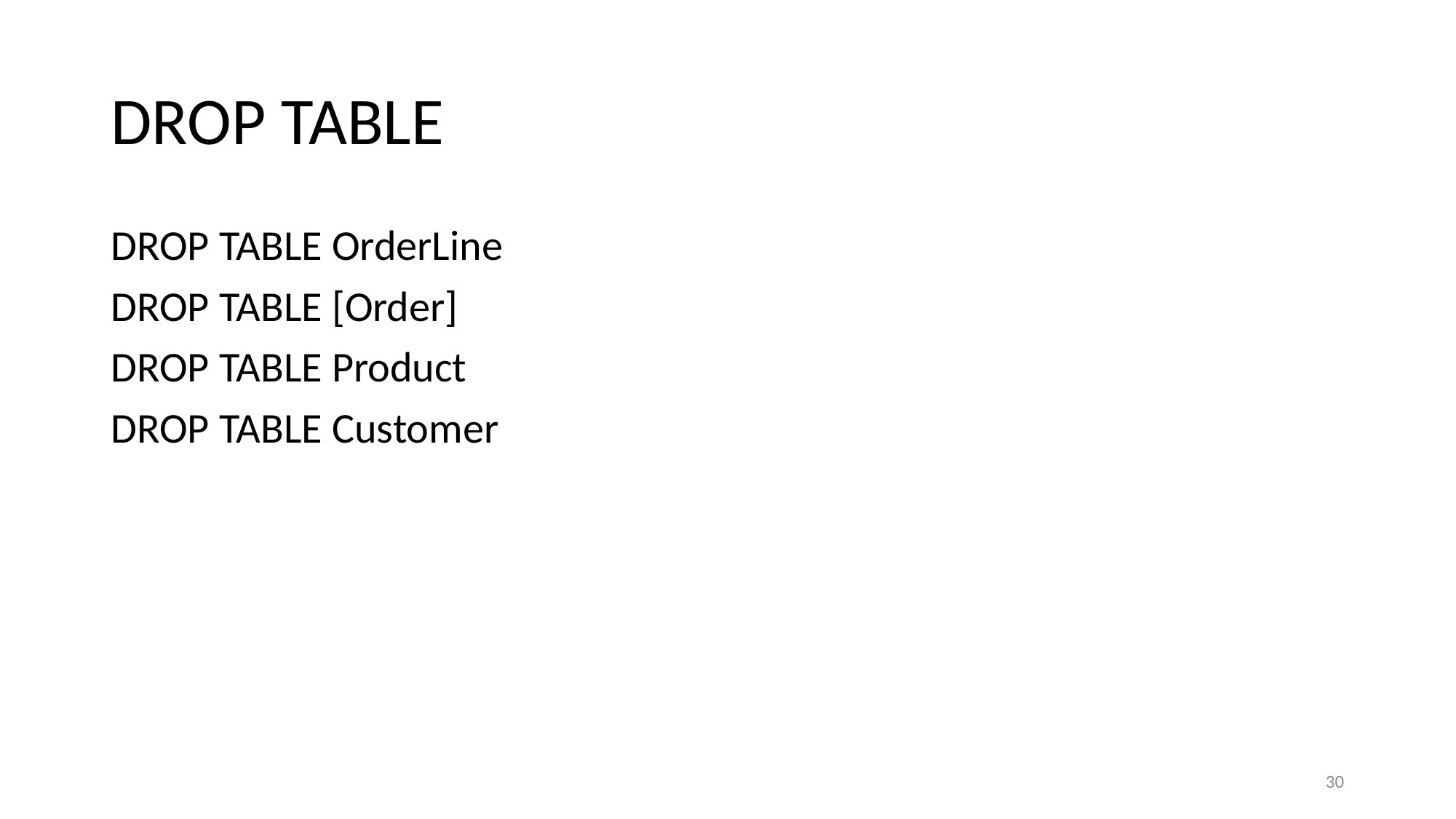

# DROP TABLE
DROP TABLE OrderLine
DROP TABLE [Order]
DROP TABLE Product
DROP TABLE Customer
30